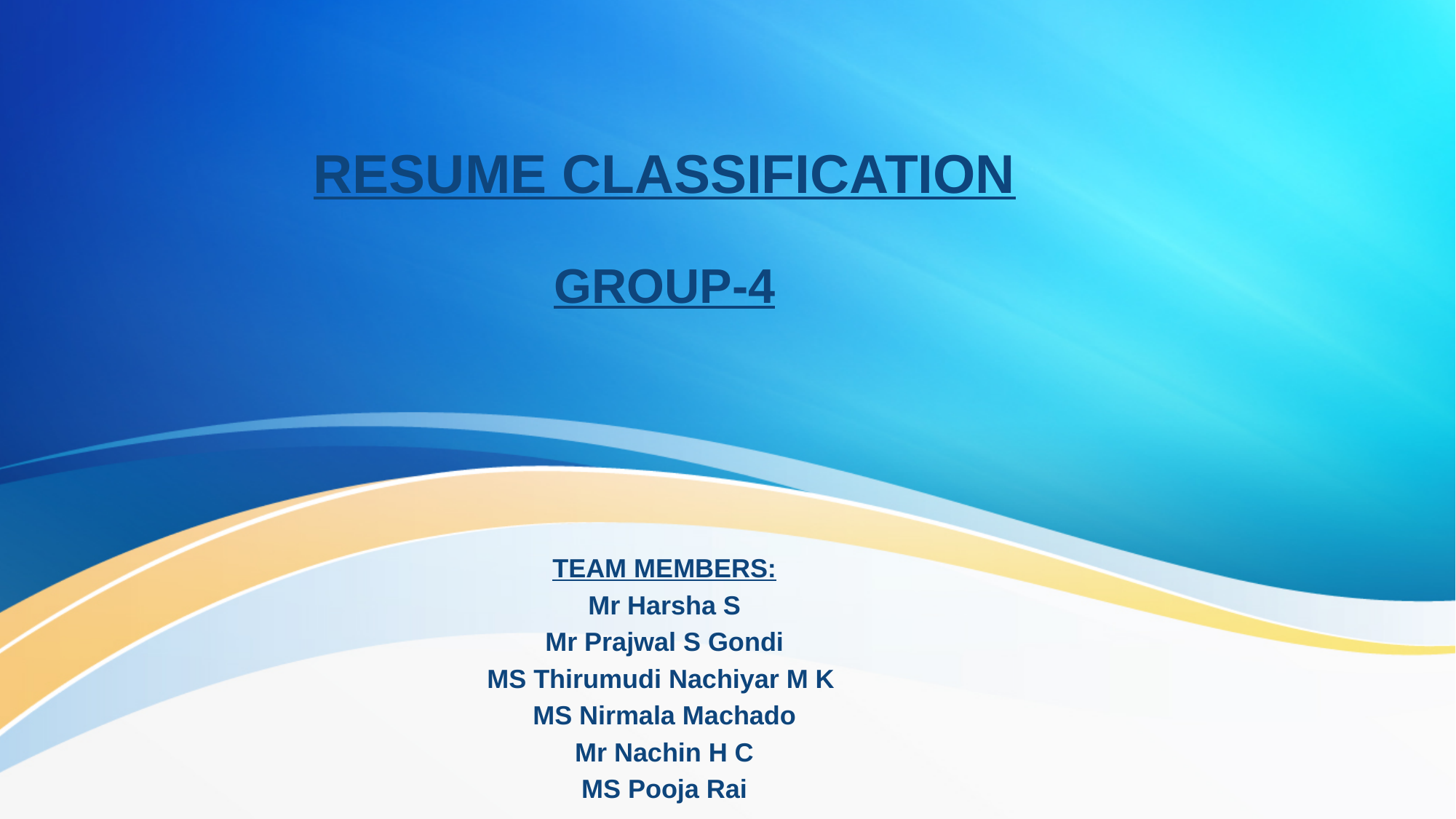

# RESUME CLASSIFICATION
GROUP-4

 
TEAM MEMBERS:
Mr Harsha S
Mr Prajwal S Gondi
MS Thirumudi Nachiyar M K
MS Nirmala Machado
Mr Nachin H C
MS Pooja Rai